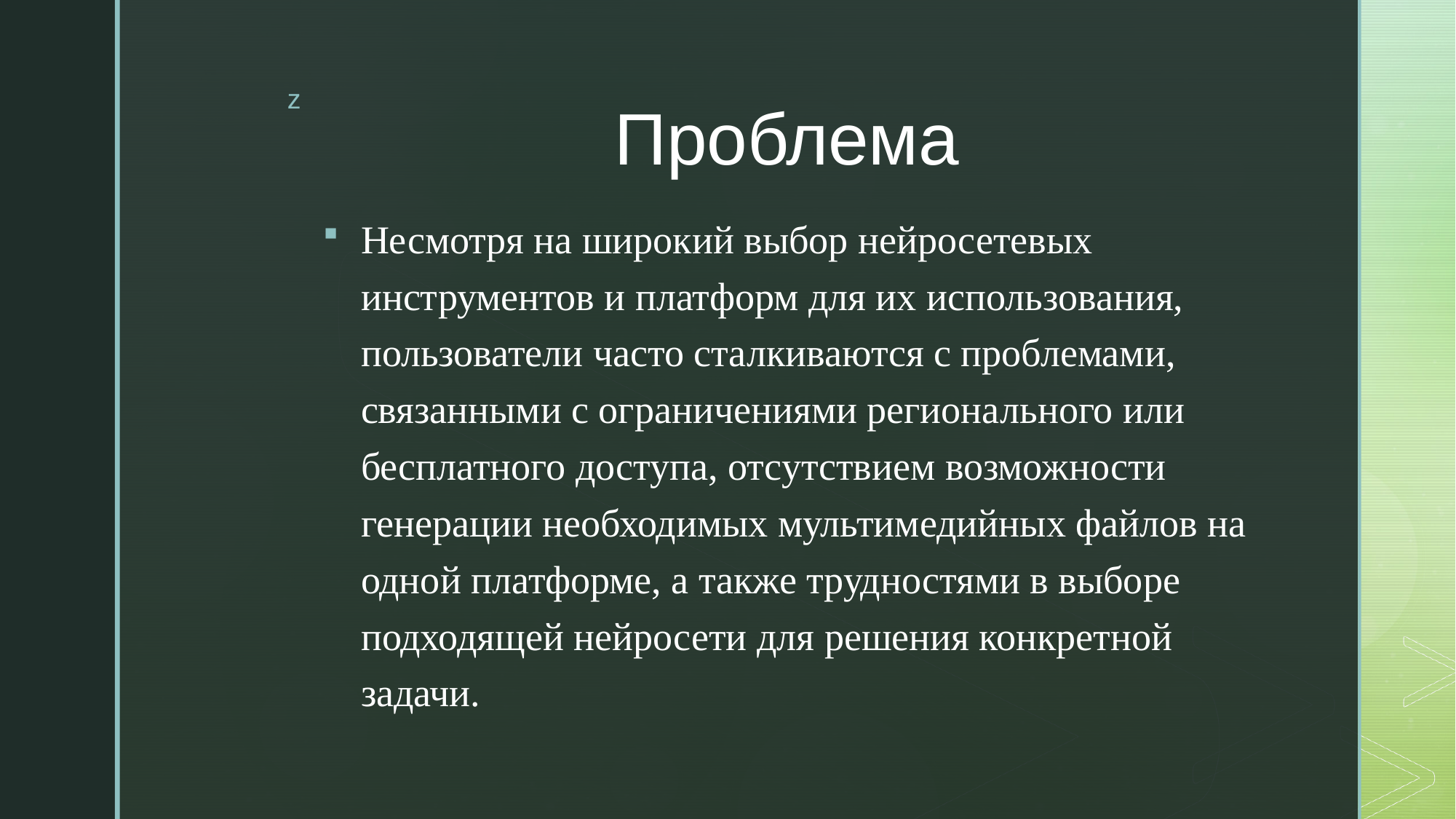

# Проблема
Несмотря на широкий выбор нейросетевых инструментов и платформ для их использования, пользователи часто сталкиваются с проблемами, связанными с ограничениями регионального или бесплатного доступа, отсутствием возможности генерации необходимых мультимедийных файлов на одной платформе, а также трудностями в выборе подходящей нейросети для решения конкретной задачи.